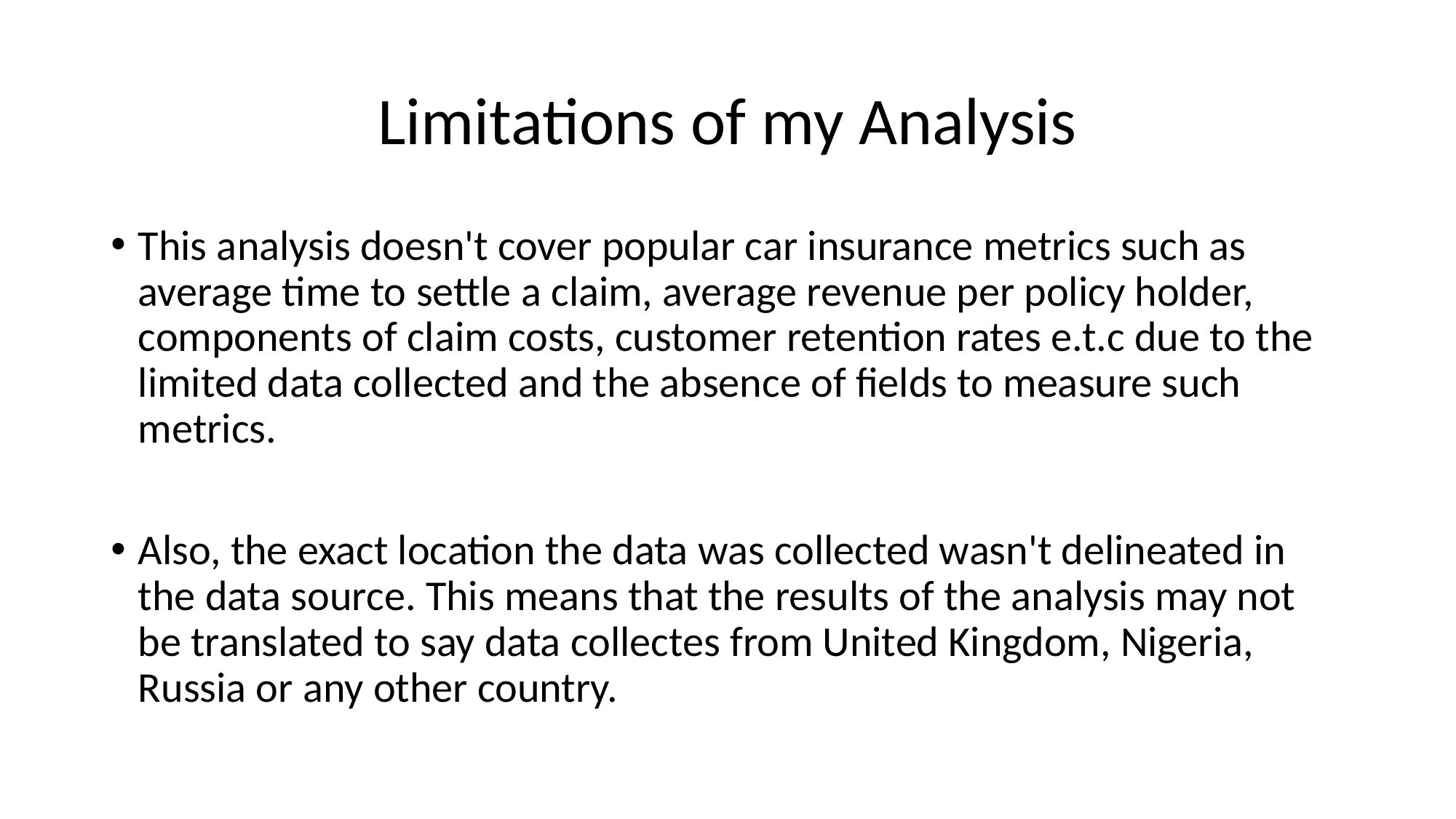

# Limitations of my Analysis
This analysis doesn't cover popular car insurance metrics such as average time to settle a claim, average revenue per policy holder, components of claim costs, customer retention rates e.t.c due to the limited data collected and the absence of fields to measure such metrics.

Also, the exact location the data was collected wasn't delineated in the data source. This means that the results of the analysis may not be translated to say data collectes from United Kingdom, Nigeria, Russia or any other country.